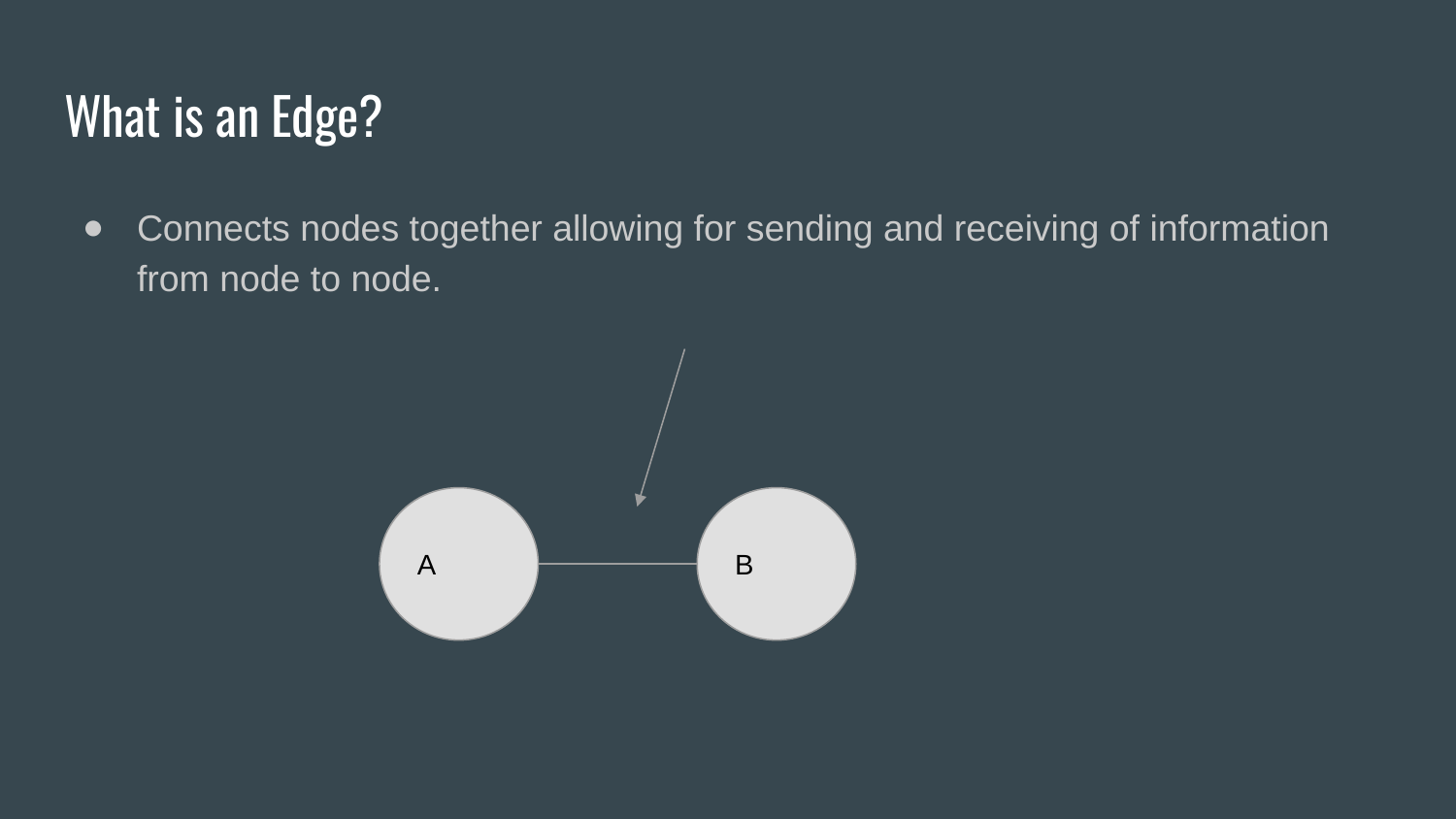

# What is an Edge?
Connects nodes together allowing for sending and receiving of information from node to node.
A
B